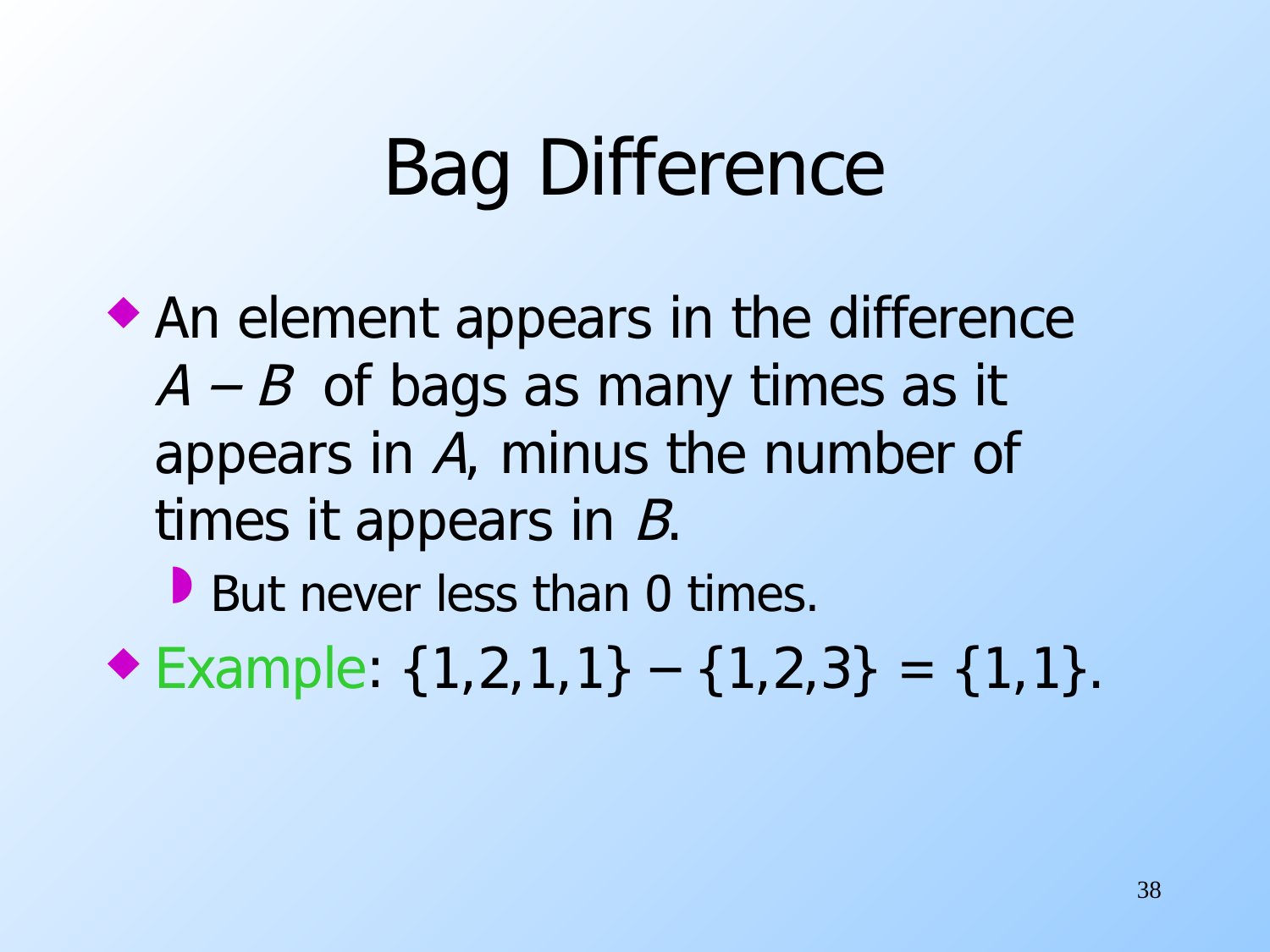

# Bag Difference
An element appears in the difference   A – B  of bags as many times as it appears in A, minus the number of times it appears in B.
But never less than 0 times.
Example: {1,2,1,1} – {1,2,3} = {1,1}.
38